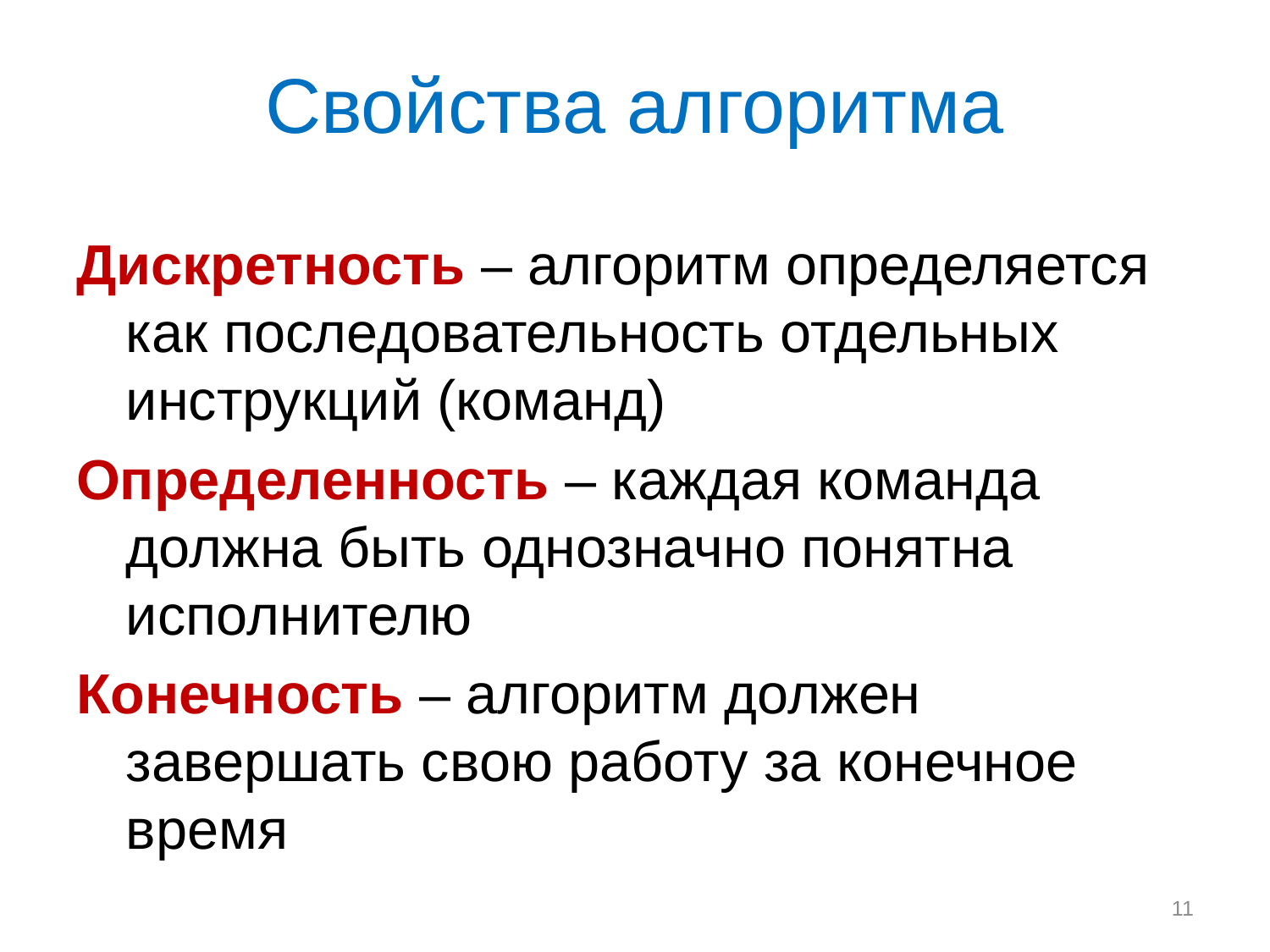

# Свойства алгоритма
Дискретность – алгоритм определяется как последовательность отдельных инструкций (команд)
Определенность – каждая команда должна быть однозначно понятна исполнителю
Конечность – алгоритм должен завершать свою работу за конечное время
11